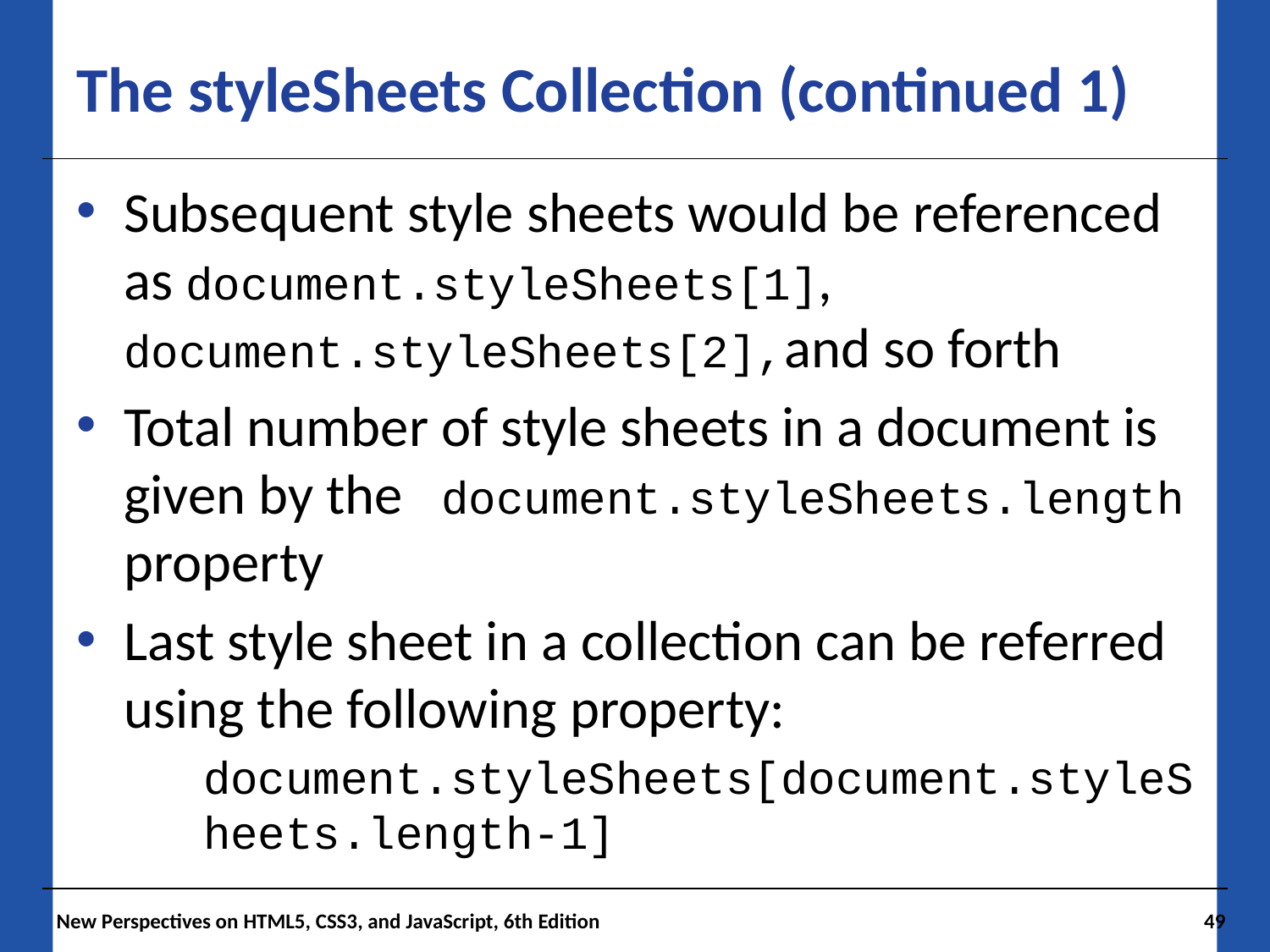

# The styleSheets Collection (continued 1)
Subsequent style sheets would be referenced as document.styleSheets[1], document.styleSheets[2],and so forth
Total number of style sheets in a document is given by the   document.styleSheets.length property
Last style sheet in a collection can be referred using the following property:
	document.styleSheets[document.styleS	heets.length-1]

         New Perspectives on HTML5, CSS3, and JavaScript, 6th Edition
49